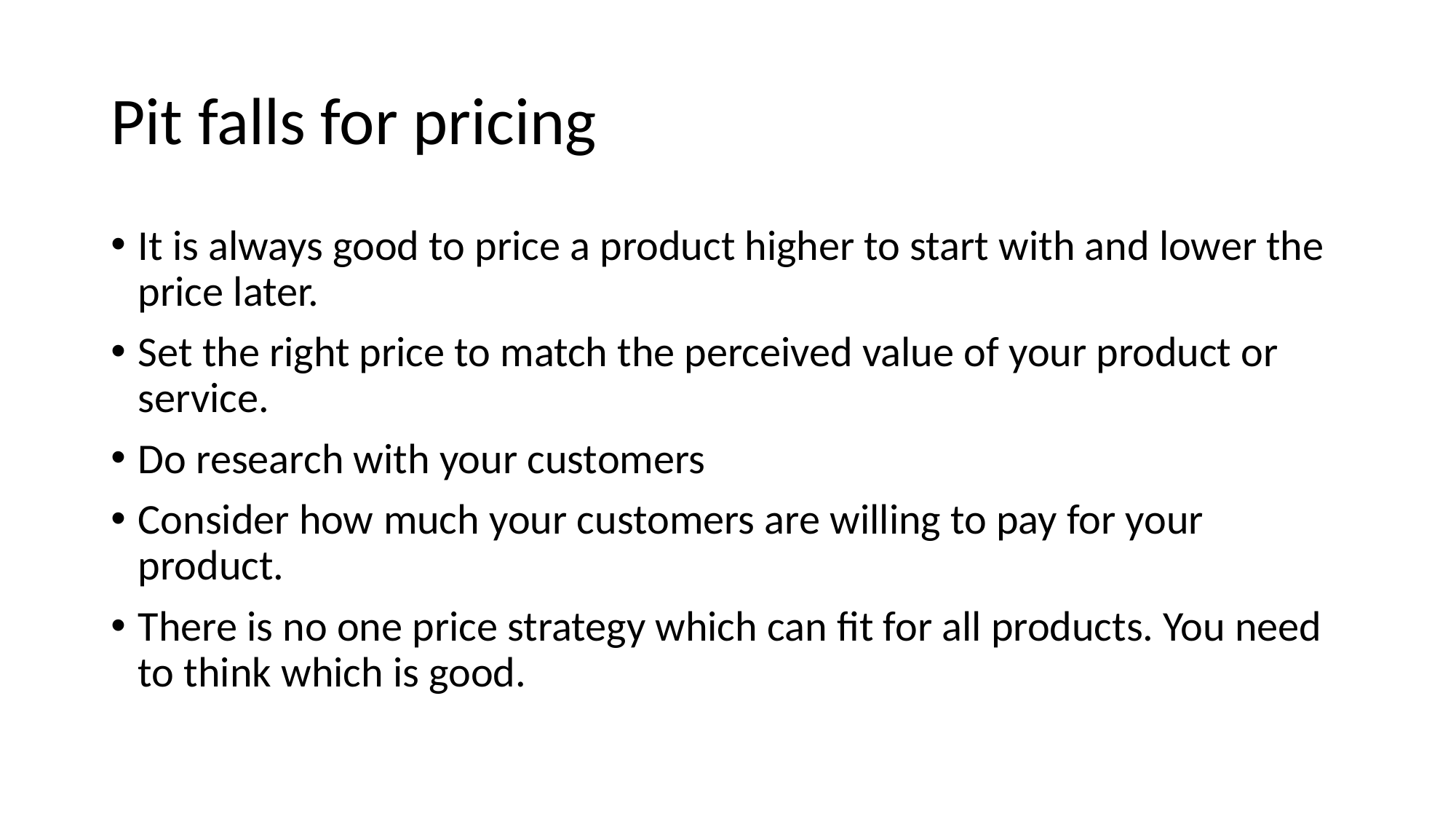

# Pit falls for pricing
It is always good to price a product higher to start with and lower the price later.
Set the right price to match the perceived value of your product or service.
Do research with your customers
Consider how much your customers are willing to pay for your product.
There is no one price strategy which can fit for all products. You need to think which is good.